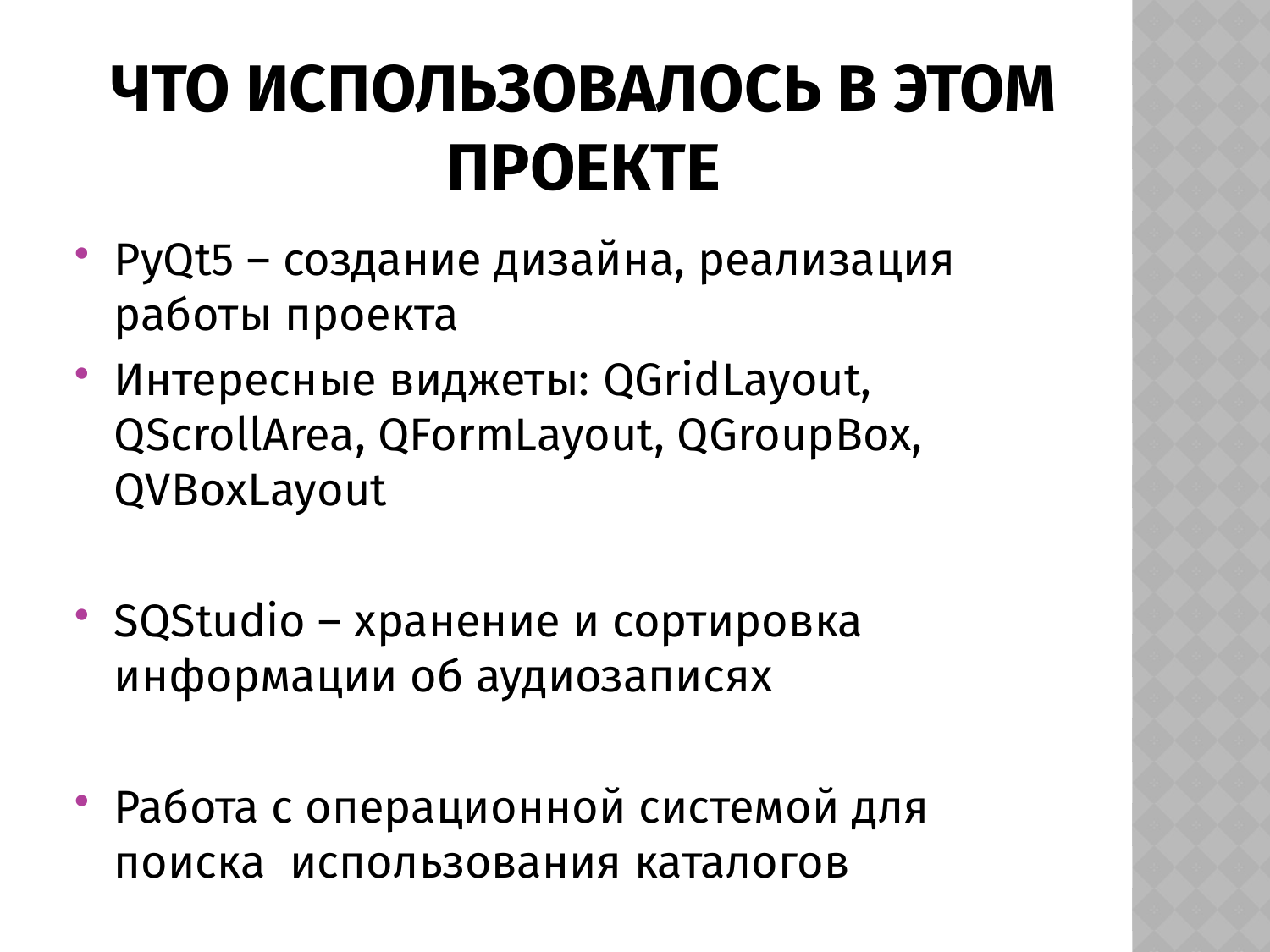

# ЧТО ИСПОЛЬЗОВАЛОСЬ В ЭТОМ ПРОЕКТЕ
PyQt5 – создание дизайна, реализация работы проекта
Интересные виджеты: QGridLayout, QScrollArea, QFormLayout, QGroupBox, QVBoxLayout

SQStudio – хранение и сортировка информации об аудиозаписях

Работа с операционной системой для поиска  использования каталогов